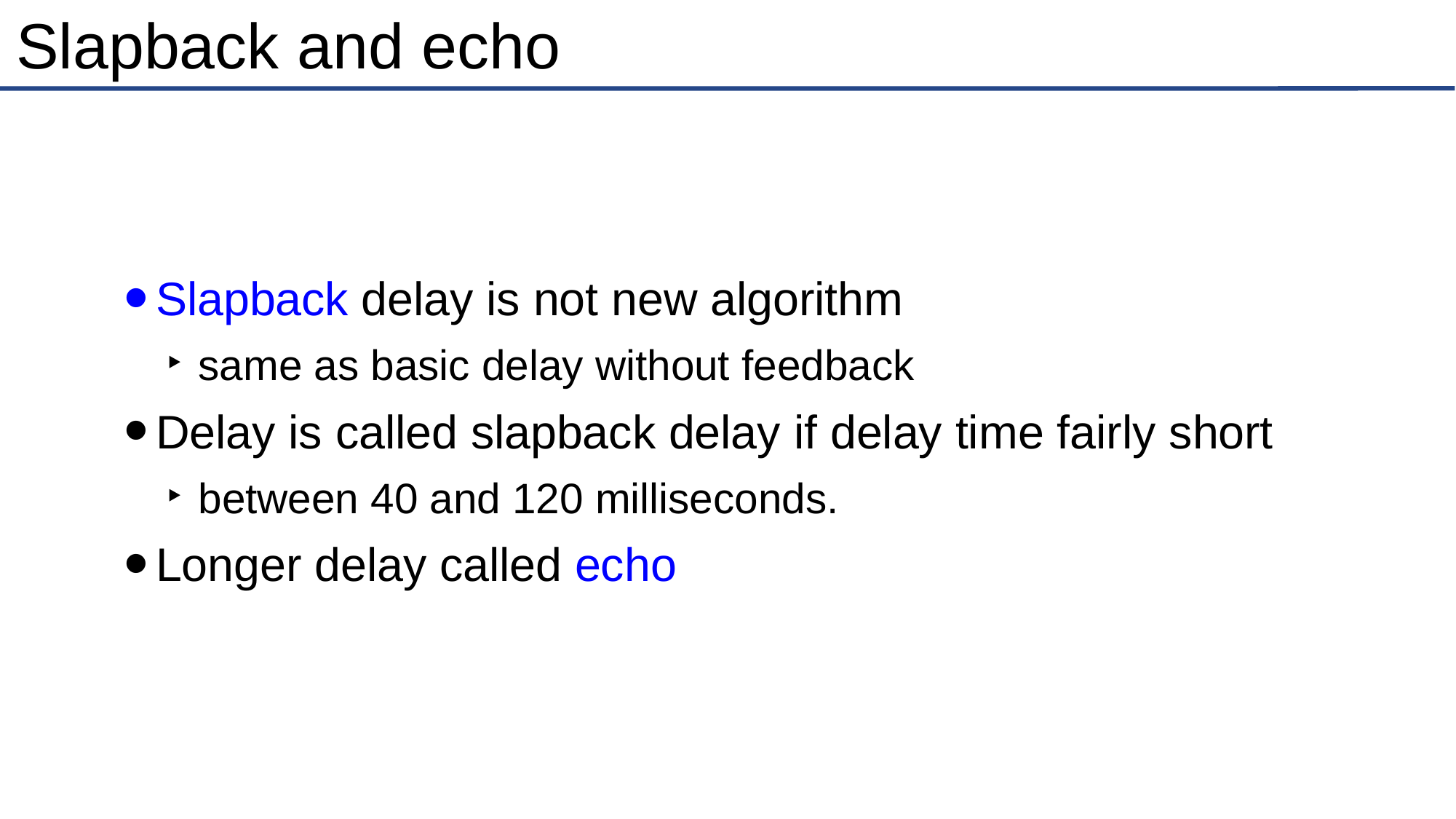

# Slapback and echo
Slapback delay is not new algorithm
same as basic delay without feedback
Delay is called slapback delay if delay time fairly short
between 40 and 120 milliseconds.
Longer delay called echo